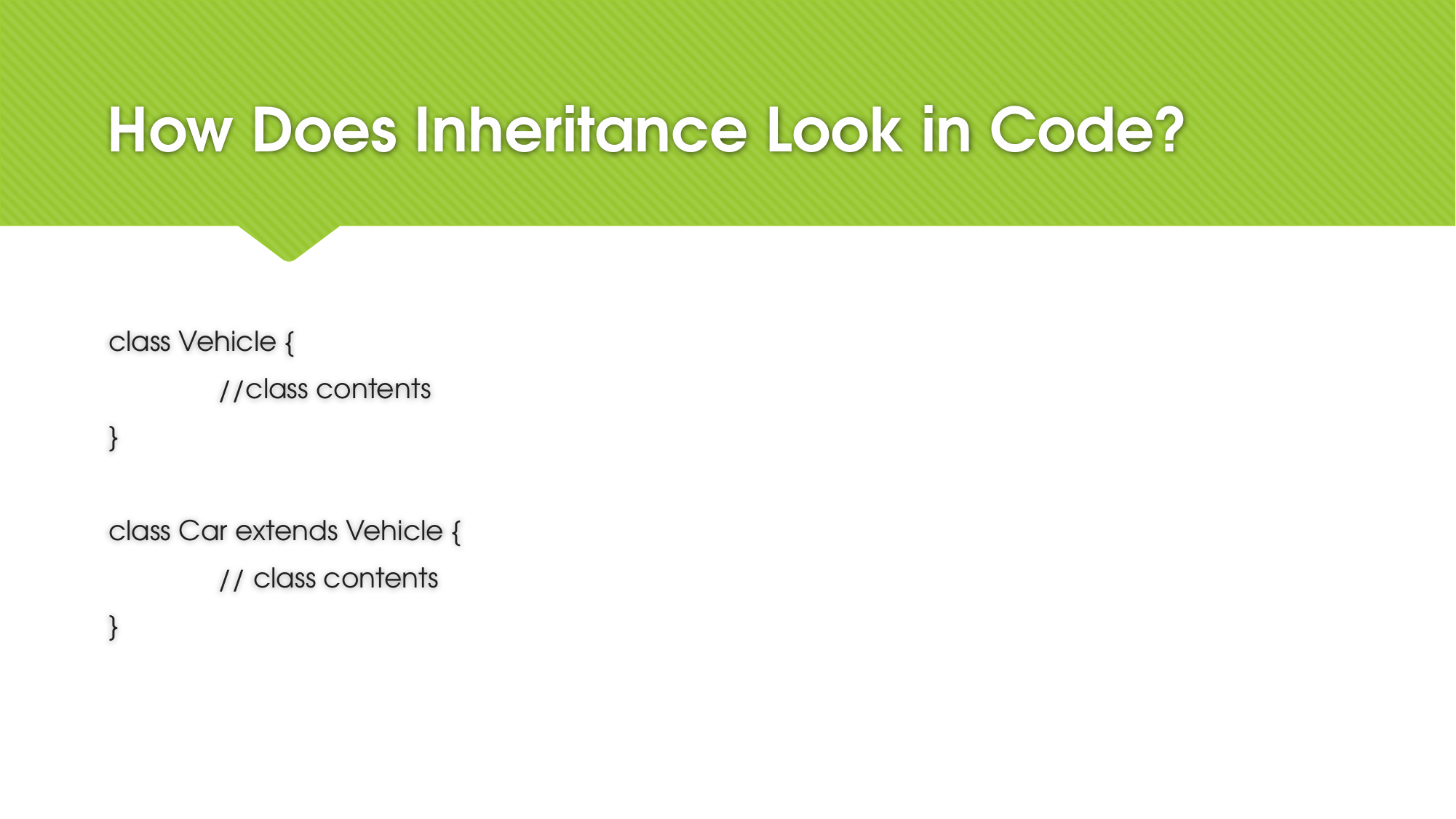

# How Does Inheritance Look in Code?
class Vehicle {
	//class contents
}

class Car extends Vehicle {
	// class contents
}